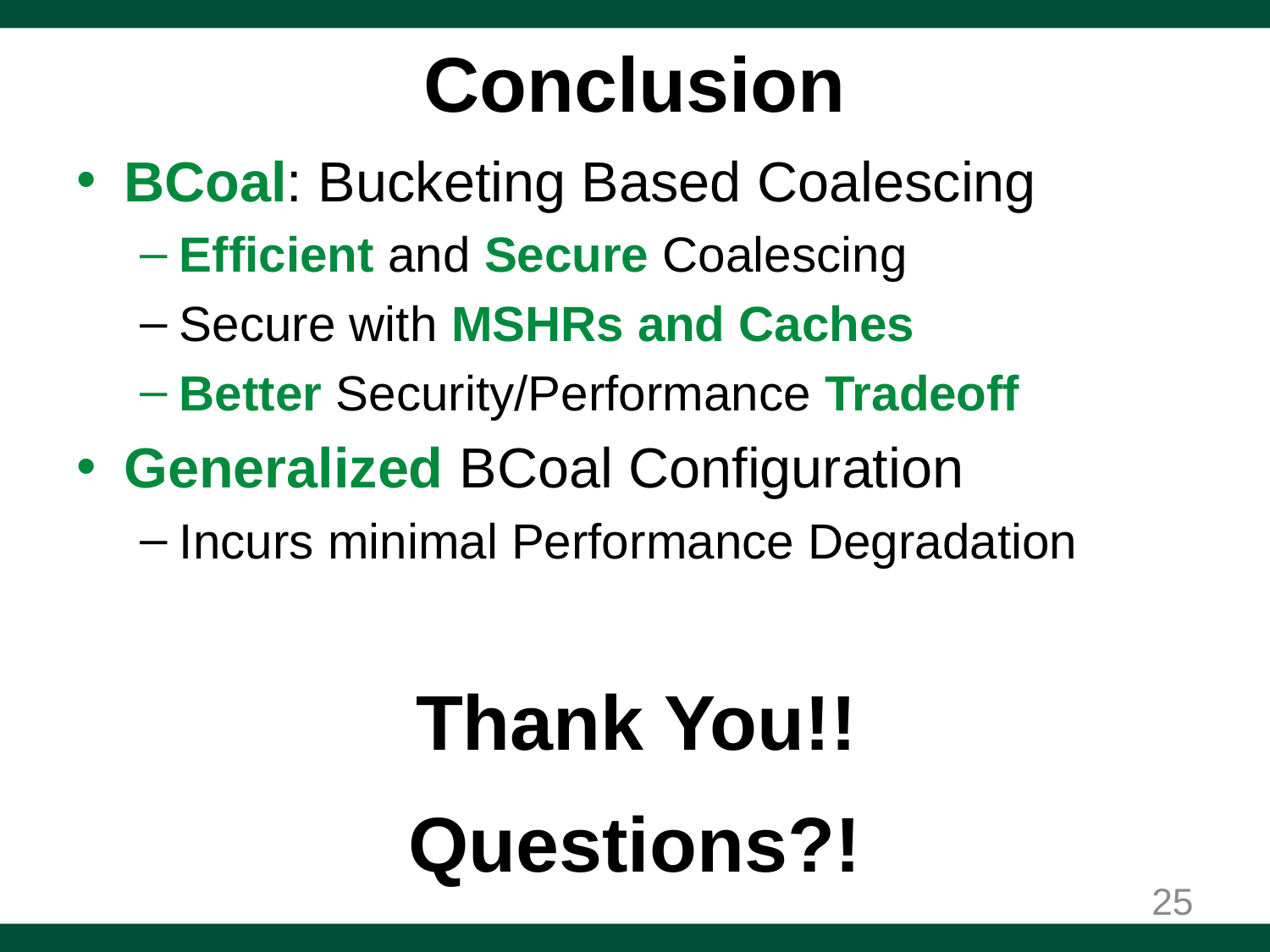

# Conclusion
BCoal: Bucketing Based Coalescing
Efficient and Secure Coalescing
Secure with MSHRs and Caches
Better Security/Performance Tradeoff
Generalized BCoal Configuration
Incurs minimal Performance Degradation
Thank You!!
Questions?!
25